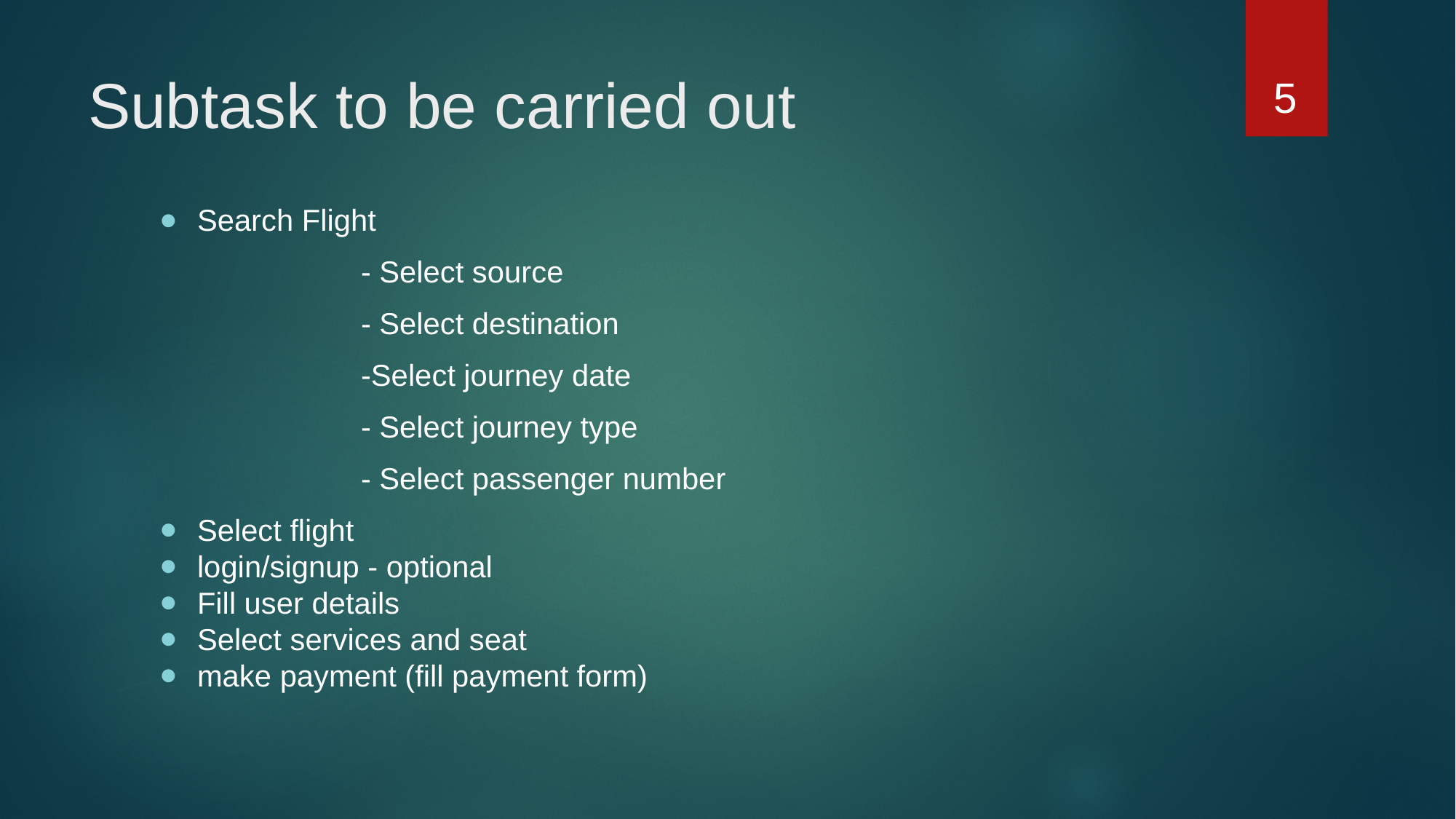

5
# Subtask to be carried out
Search Flight
		- Select source
		- Select destination
		-Select journey date
		- Select journey type
		- Select passenger number
Select flight
login/signup - optional
Fill user details
Select services and seat
make payment (fill payment form)